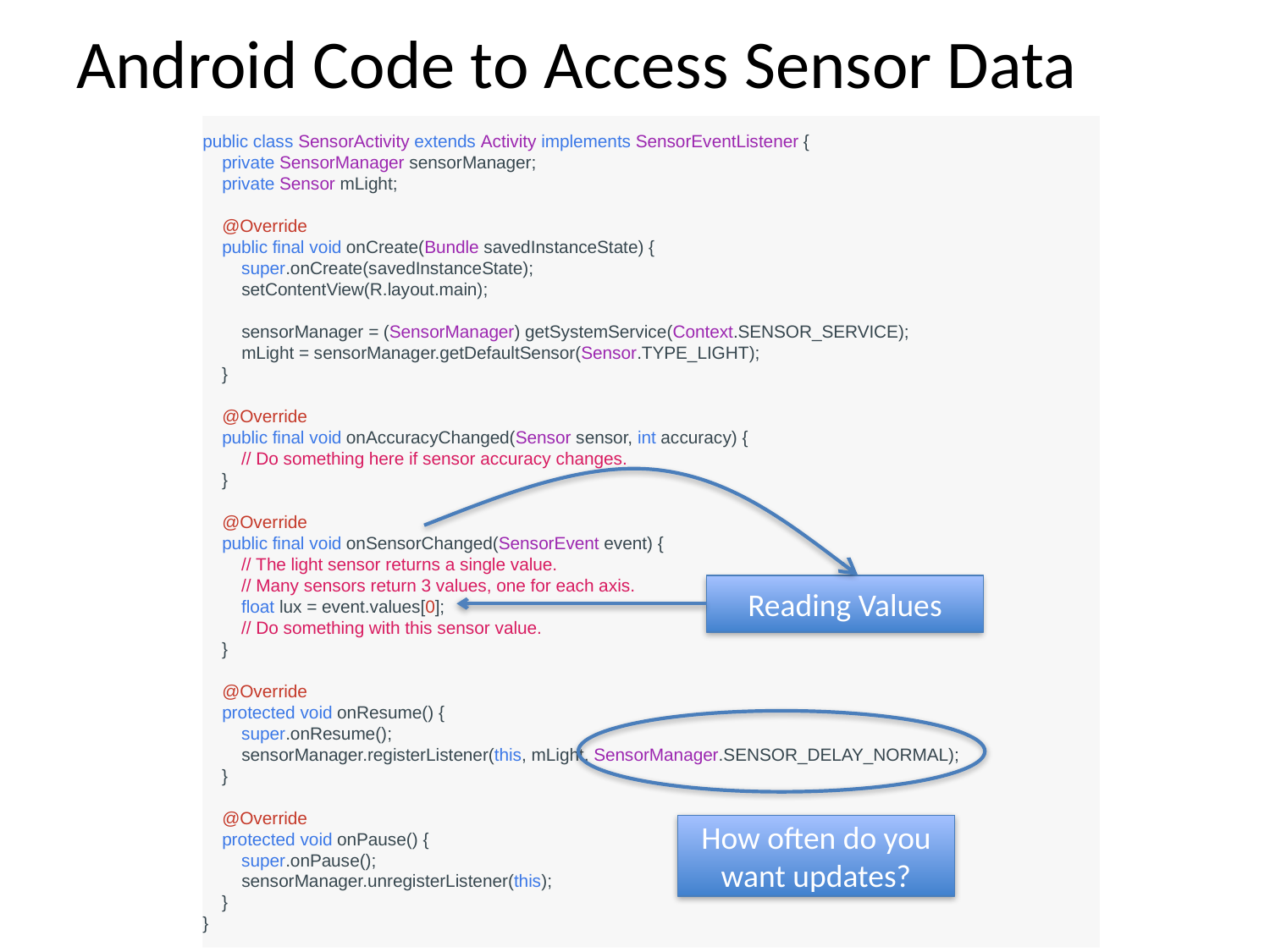

# Android Code to Access Sensor Data
public class SensorActivity extends Activity implements SensorEventListener {
    private SensorManager sensorManager;
    private Sensor mLight;
    @Override
    public final void onCreate(Bundle savedInstanceState) {
        super.onCreate(savedInstanceState);
        setContentView(R.layout.main);
        sensorManager = (SensorManager) getSystemService(Context.SENSOR_SERVICE);
        mLight = sensorManager.getDefaultSensor(Sensor.TYPE_LIGHT);
    }
    @Override
    public final void onAccuracyChanged(Sensor sensor, int accuracy) {
        // Do something here if sensor accuracy changes.
    }
    @Override
    public final void onSensorChanged(SensorEvent event) {
        // The light sensor returns a single value.
        // Many sensors return 3 values, one for each axis.
        float lux = event.values[0];
        // Do something with this sensor value.
    }
    @Override
    protected void onResume() {
        super.onResume();
        sensorManager.registerListener(this, mLight, SensorManager.SENSOR_DELAY_NORMAL);
    }
    @Override
    protected void onPause() {
        super.onPause();
        sensorManager.unregisterListener(this);
    }
}

Reading Values

How often do you want updates?